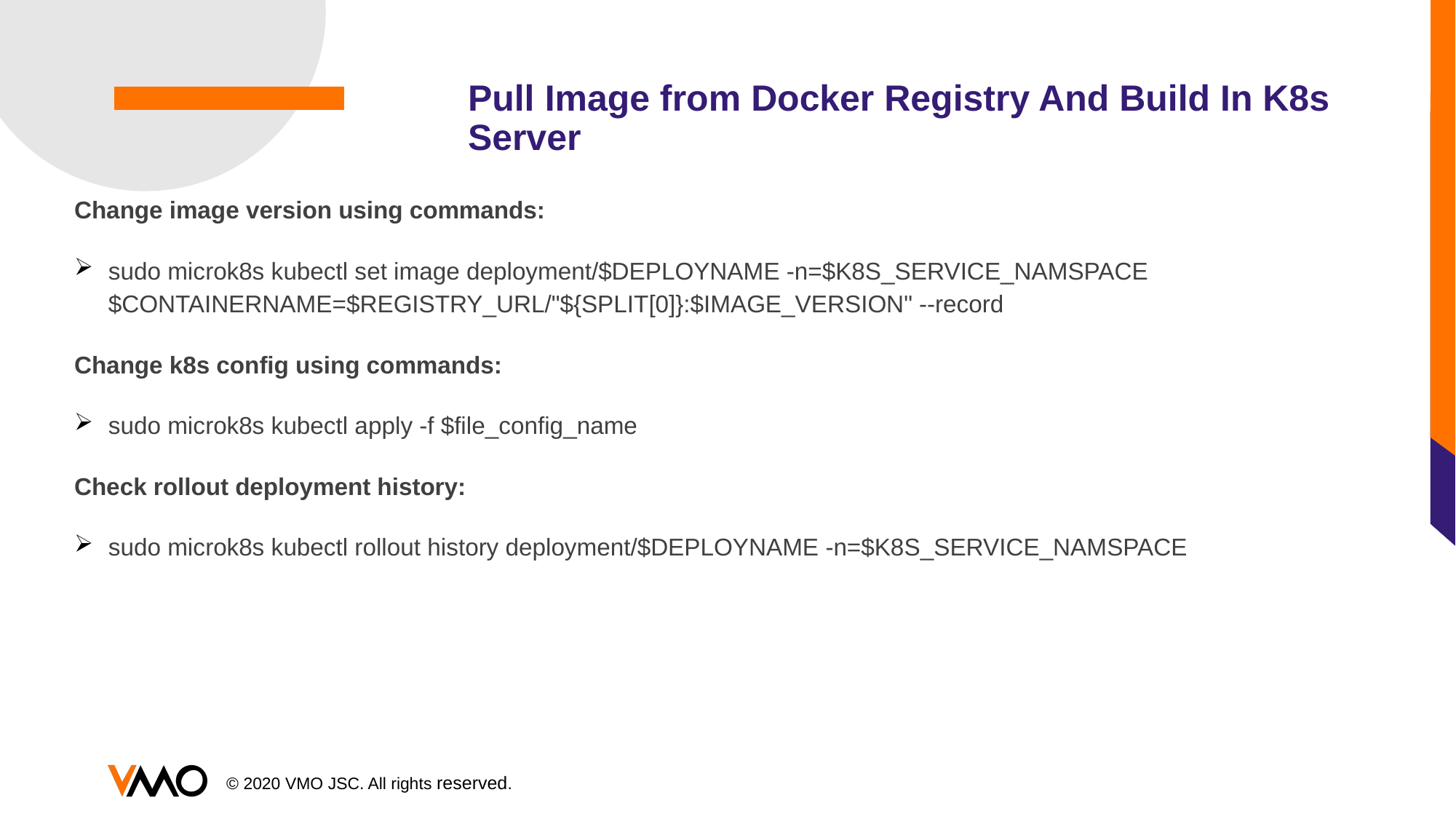

Pull Image from Docker Registry And Build In K8s Server
Change image version using commands:
sudo microk8s kubectl set image deployment/$DEPLOYNAME -n=$K8S_SERVICE_NAMSPACE $CONTAINERNAME=$REGISTRY_URL/"${SPLIT[0]}:$IMAGE_VERSION" --record
Change k8s config using commands:
sudo microk8s kubectl apply -f $file_config_name
Check rollout deployment history:
sudo microk8s kubectl rollout history deployment/$DEPLOYNAME -n=$K8S_SERVICE_NAMSPACE